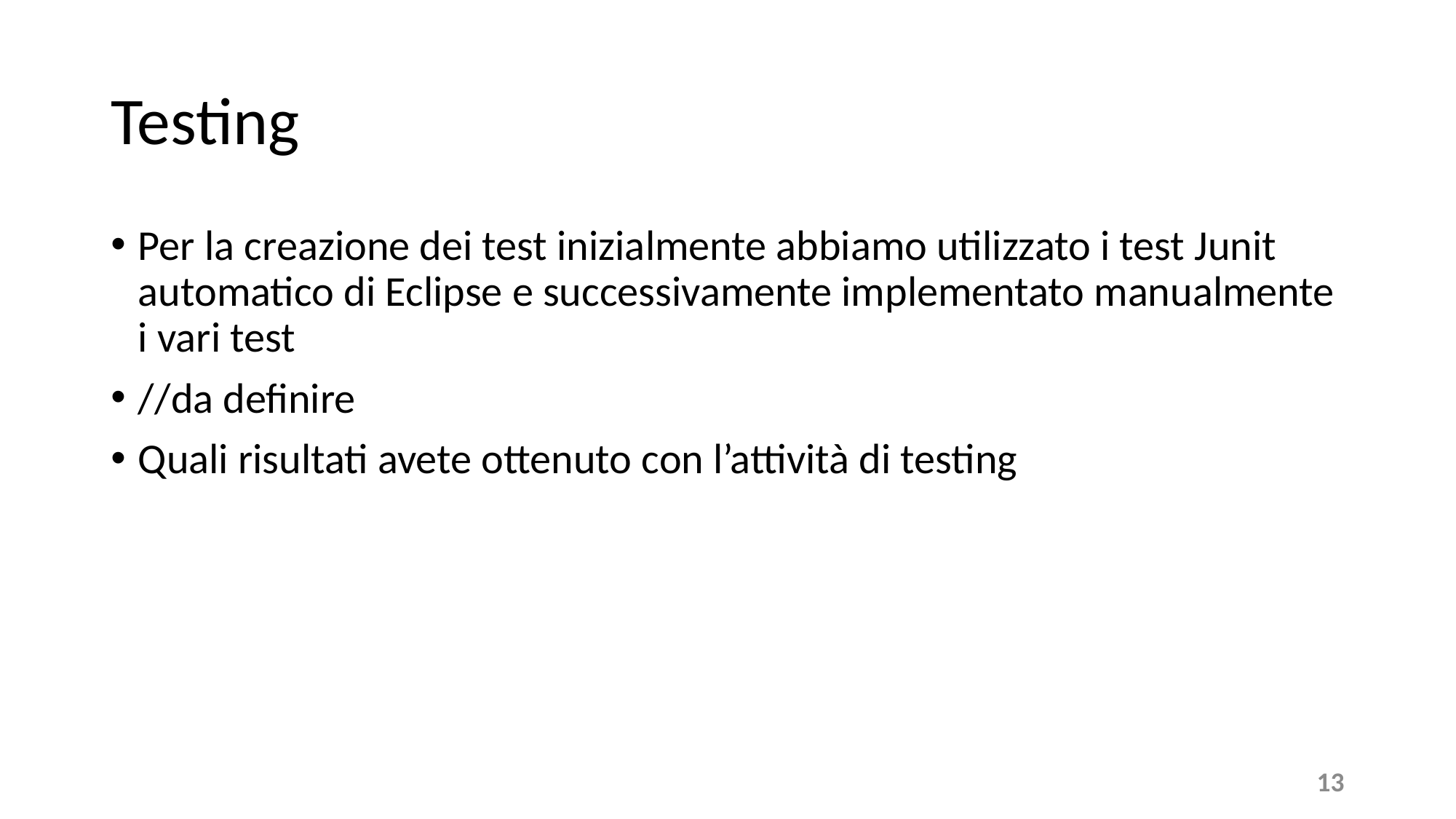

# Testing
Per la creazione dei test inizialmente abbiamo utilizzato i test Junit automatico di Eclipse e successivamente implementato manualmente i vari test
//da definire
Quali risultati avete ottenuto con l’attività di testing

13